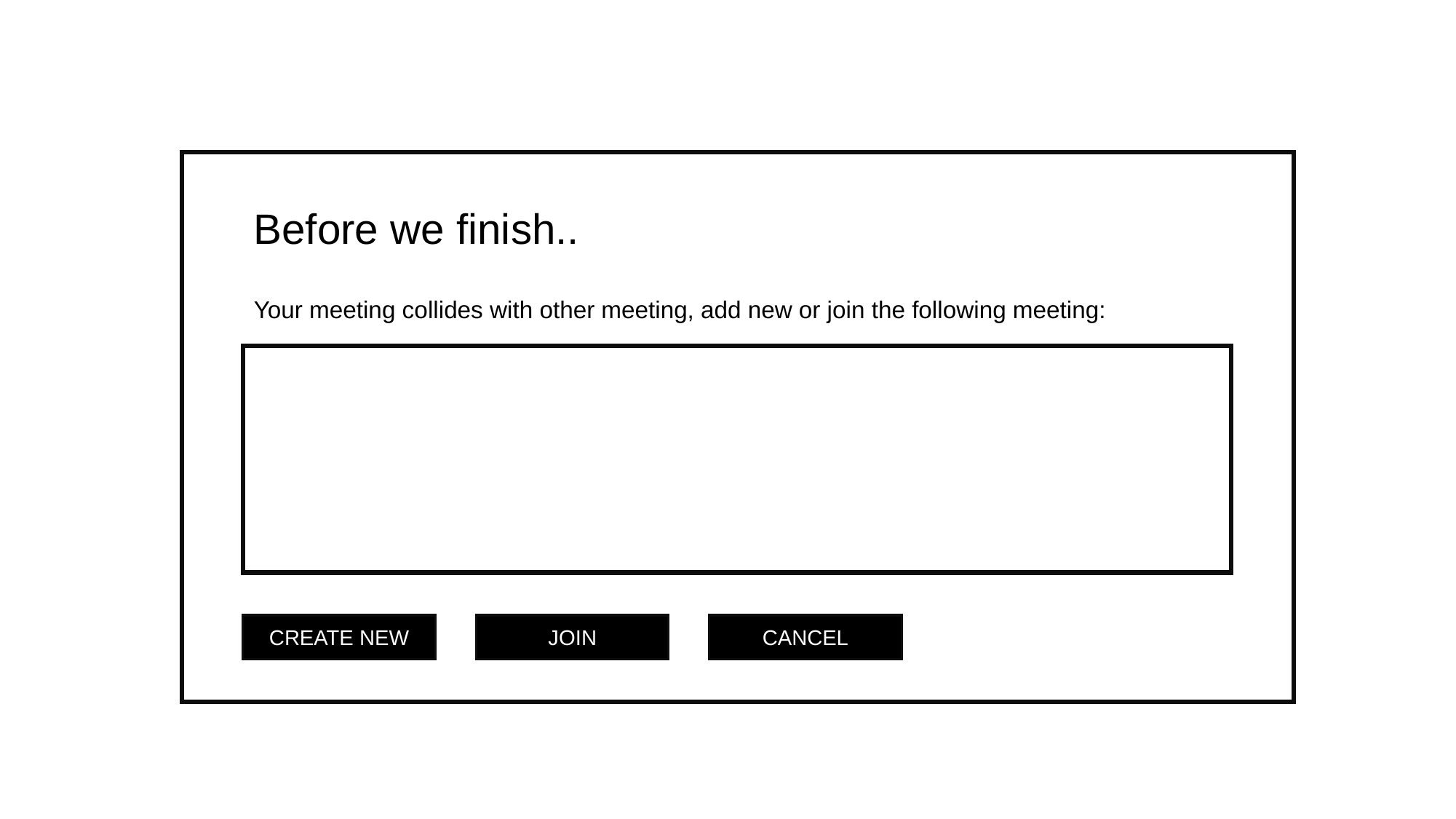

Before we finish..
Your meeting collides with other meeting, add new or join the following meeting:

CREATE NEW
JOIN
CANCEL